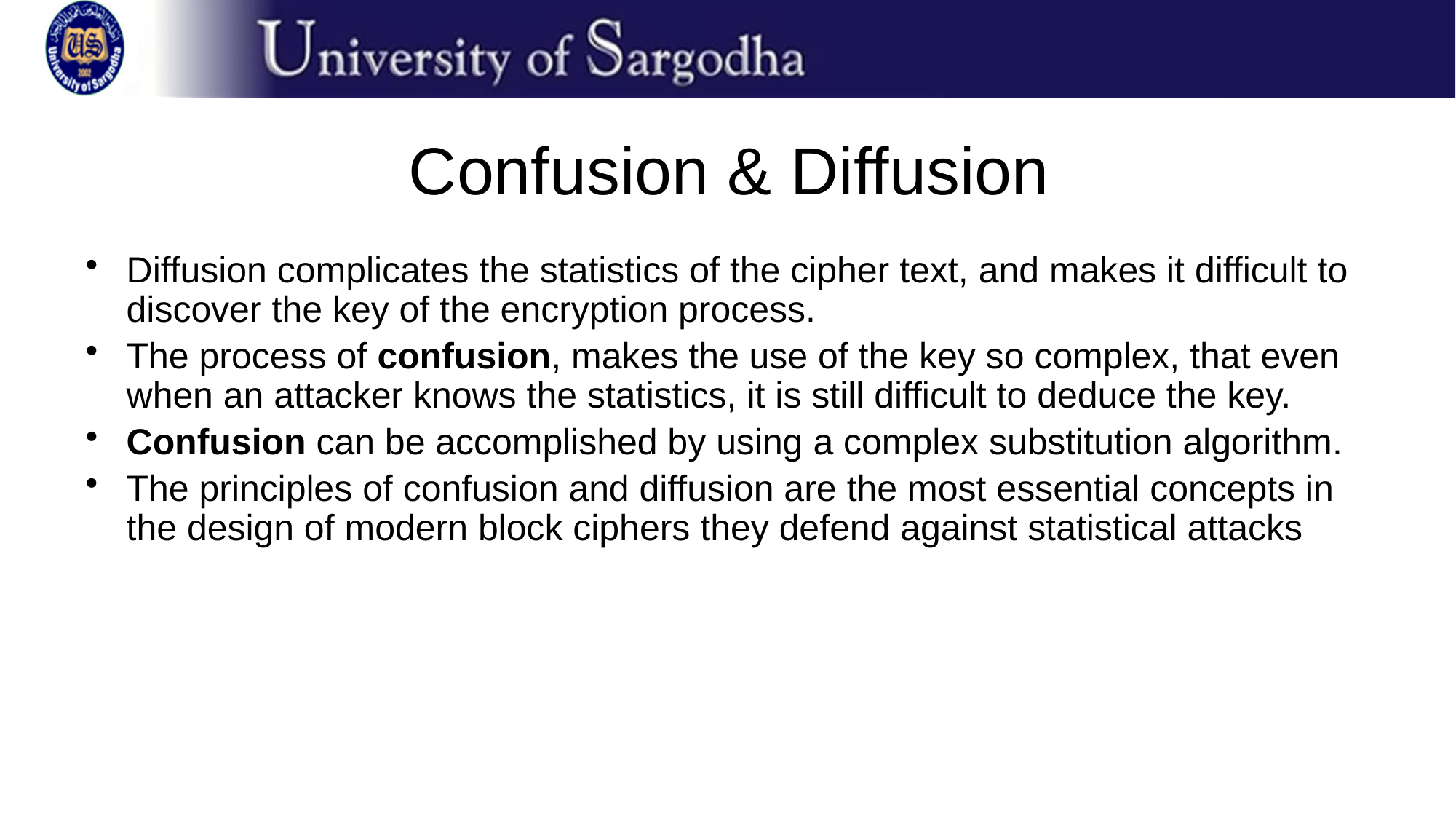

# Confusion & Diffusion
Diffusion complicates the statistics of the cipher text, and makes it difficult to discover the key of the encryption process.
The process of confusion, makes the use of the key so complex, that even when an attacker knows the statistics, it is still difficult to deduce the key.
Confusion can be accomplished by using a complex substitution algorithm.
The principles of confusion and diffusion are the most essential concepts in the design of modern block ciphers they defend against statistical attacks